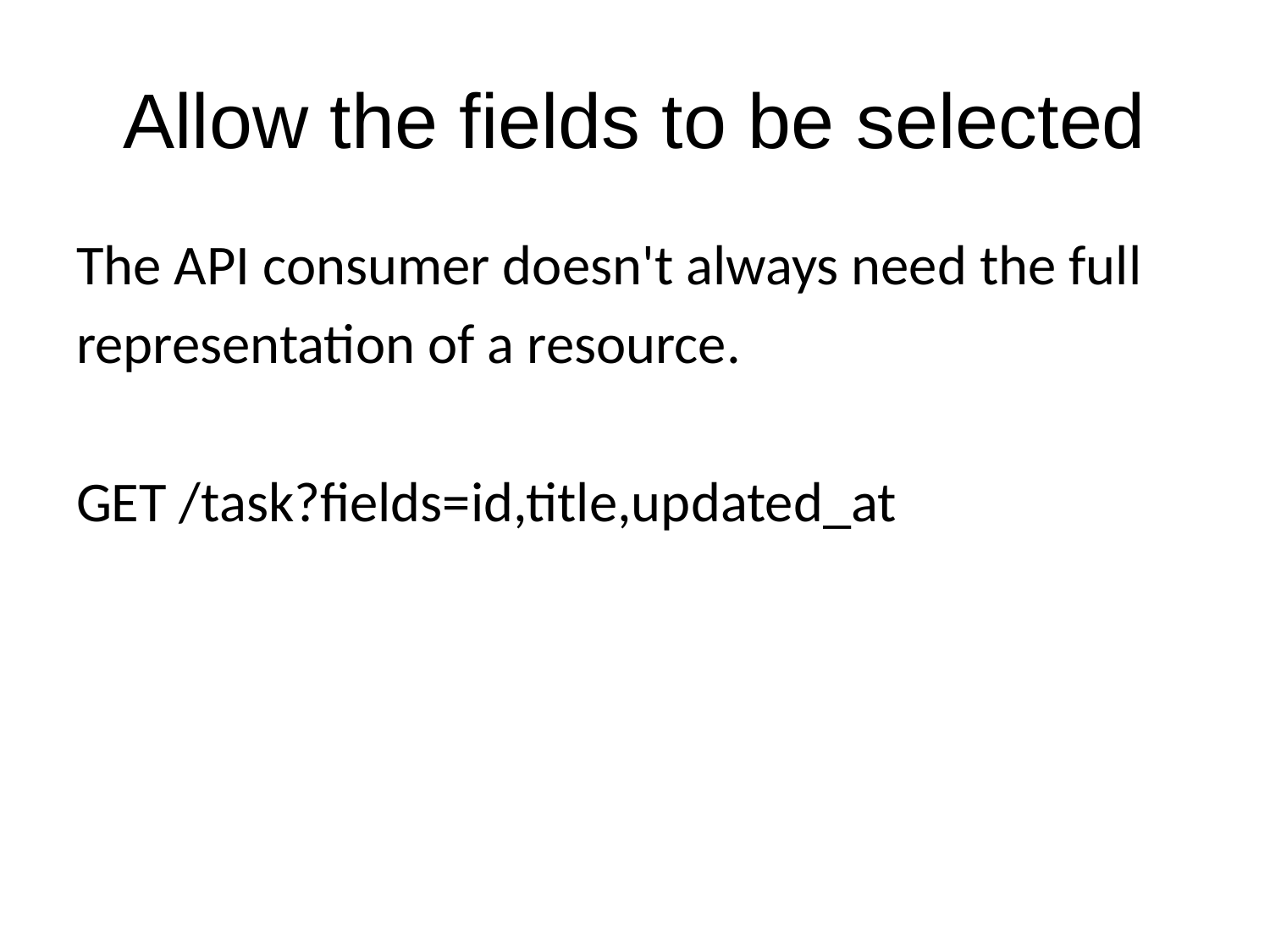

# Allow the fields to be selected
The API consumer doesn't always need the full
representation of a resource.

GET /task?fields=id,title,updated_at